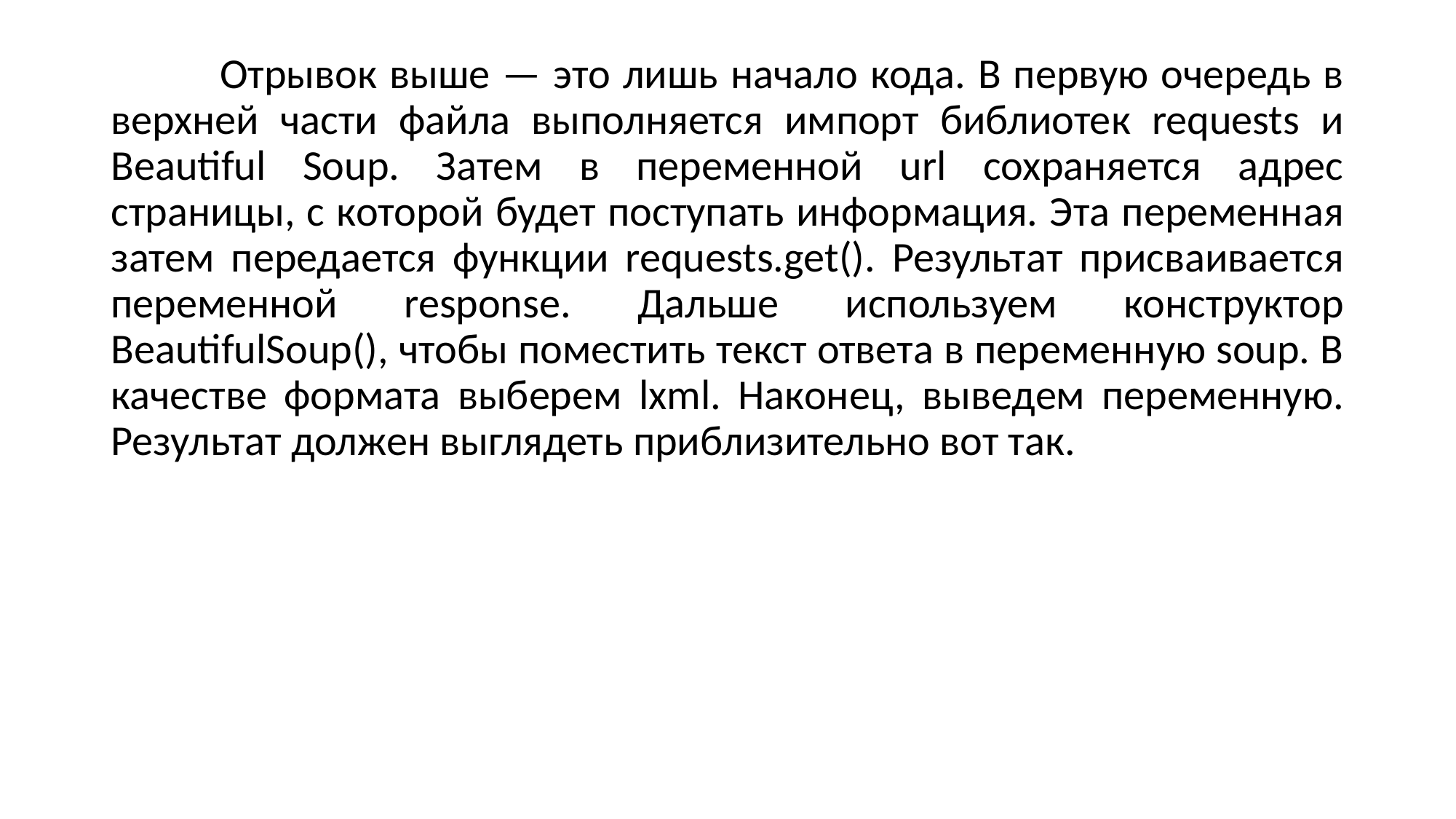

Отрывок выше — это лишь начало кода. В первую очередь в верхней части файла выполняется импорт библиотек requests и Beautiful Soup. Затем в переменной url сохраняется адрес страницы, с которой будет поступать информация. Эта переменная затем передается функции requests.get(). Результат присваивается переменной response. Дальше используем конструктор BeautifulSoup(), чтобы поместить текст ответа в переменную soup. В качестве формата выберем lxml. Наконец, выведем переменную. Результат должен выглядеть приблизительно вот так.